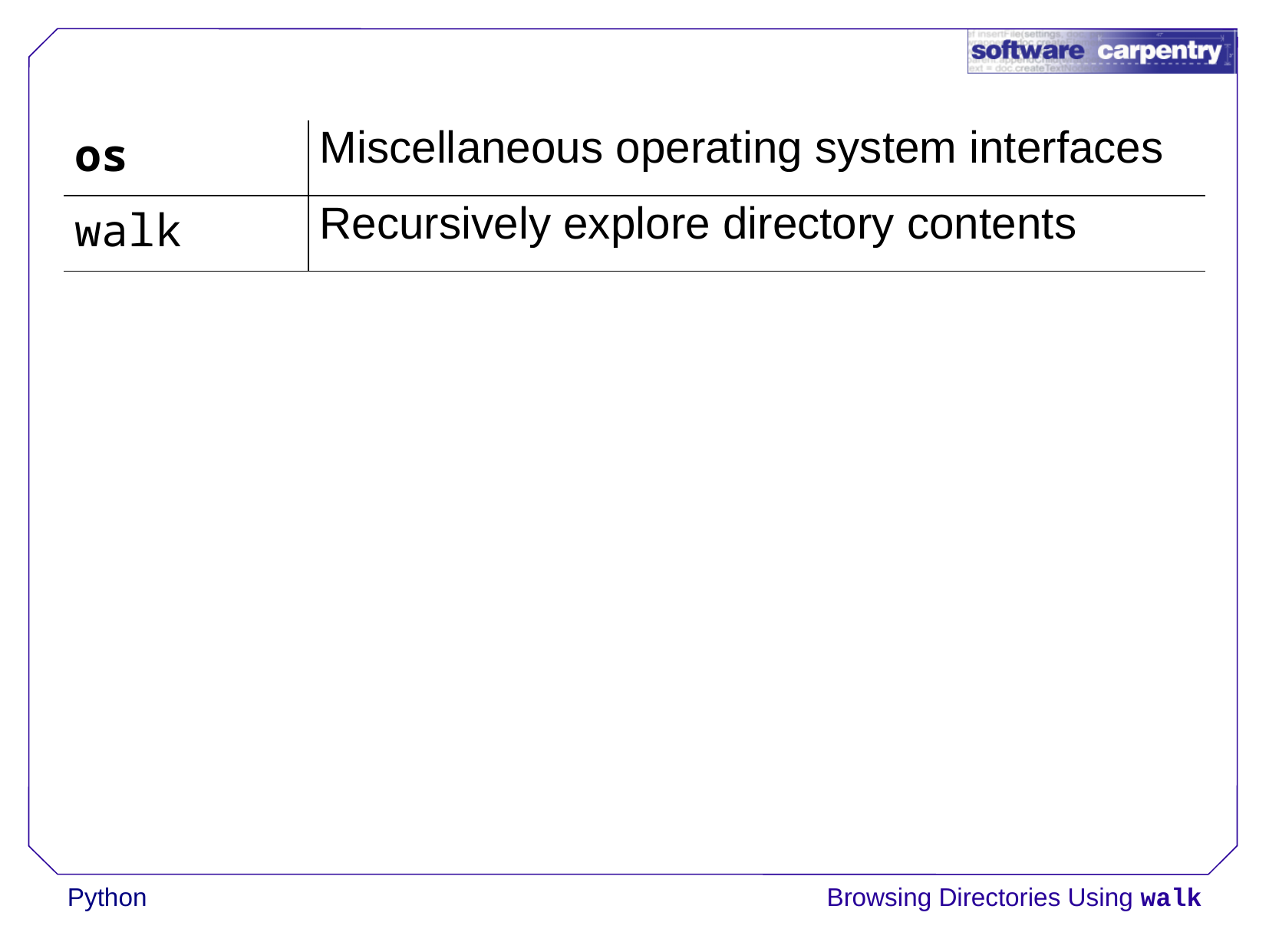

| os | Miscellaneous operating system interfaces |
| --- | --- |
| walk | Recursively explore directory contents |